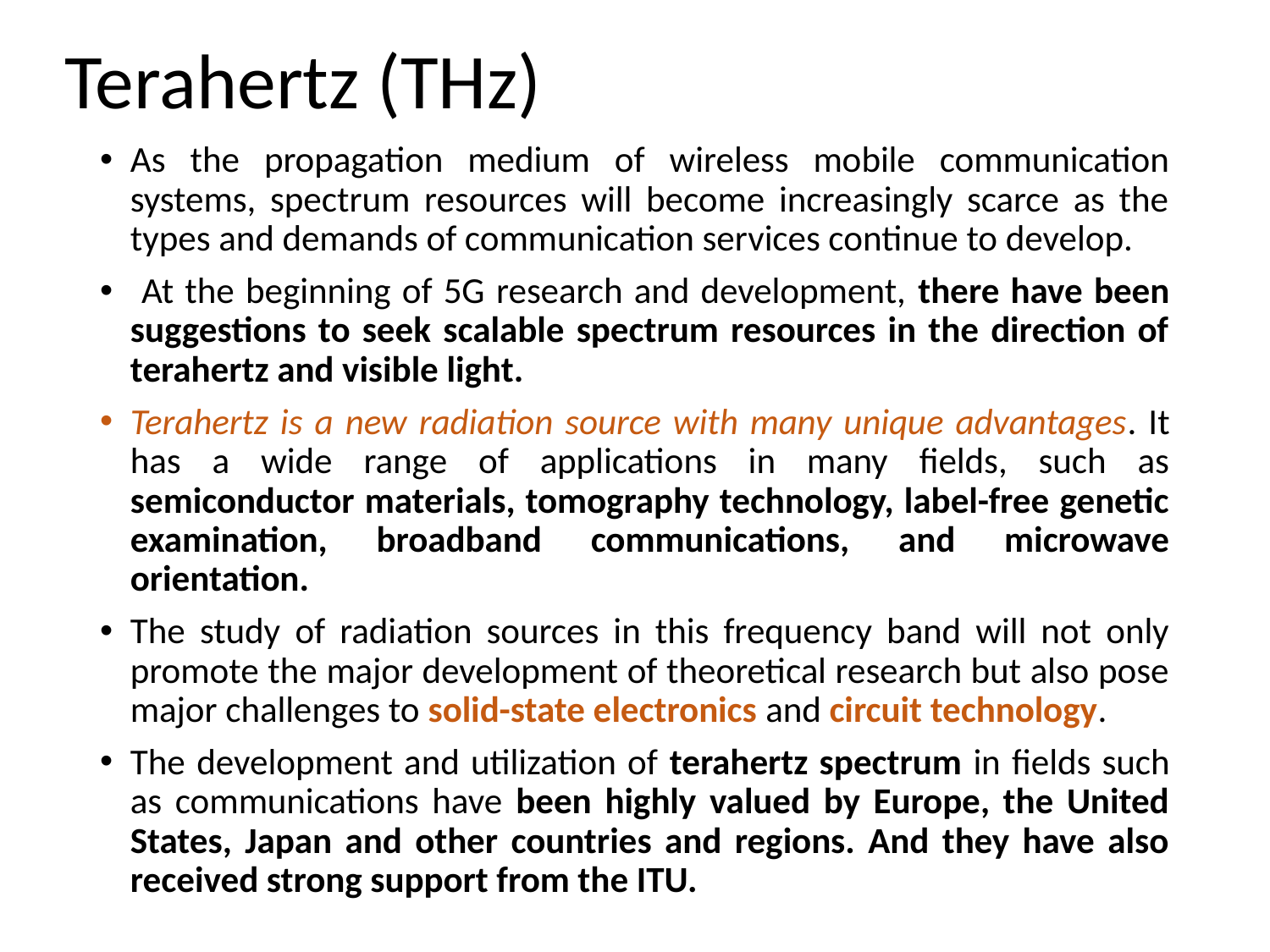

# Terahertz (THz)
As the propagation medium of wireless mobile communication systems, spectrum resources will become increasingly scarce as the types and demands of communication services continue to develop.
 At the beginning of 5G research and development, there have been suggestions to seek scalable spectrum resources in the direction of terahertz and visible light.
Terahertz is a new radiation source with many unique advantages. It has a wide range of applications in many fields, such as semiconductor materials, tomography technology, label-free genetic examination, broadband communications, and microwave orientation.
The study of radiation sources in this frequency band will not only promote the major development of theoretical research but also pose major challenges to solid-state electronics and circuit technology.
The development and utilization of terahertz spectrum in fields such as communications have been highly valued by Europe, the United States, Japan and other countries and regions. And they have also received strong support from the ITU.